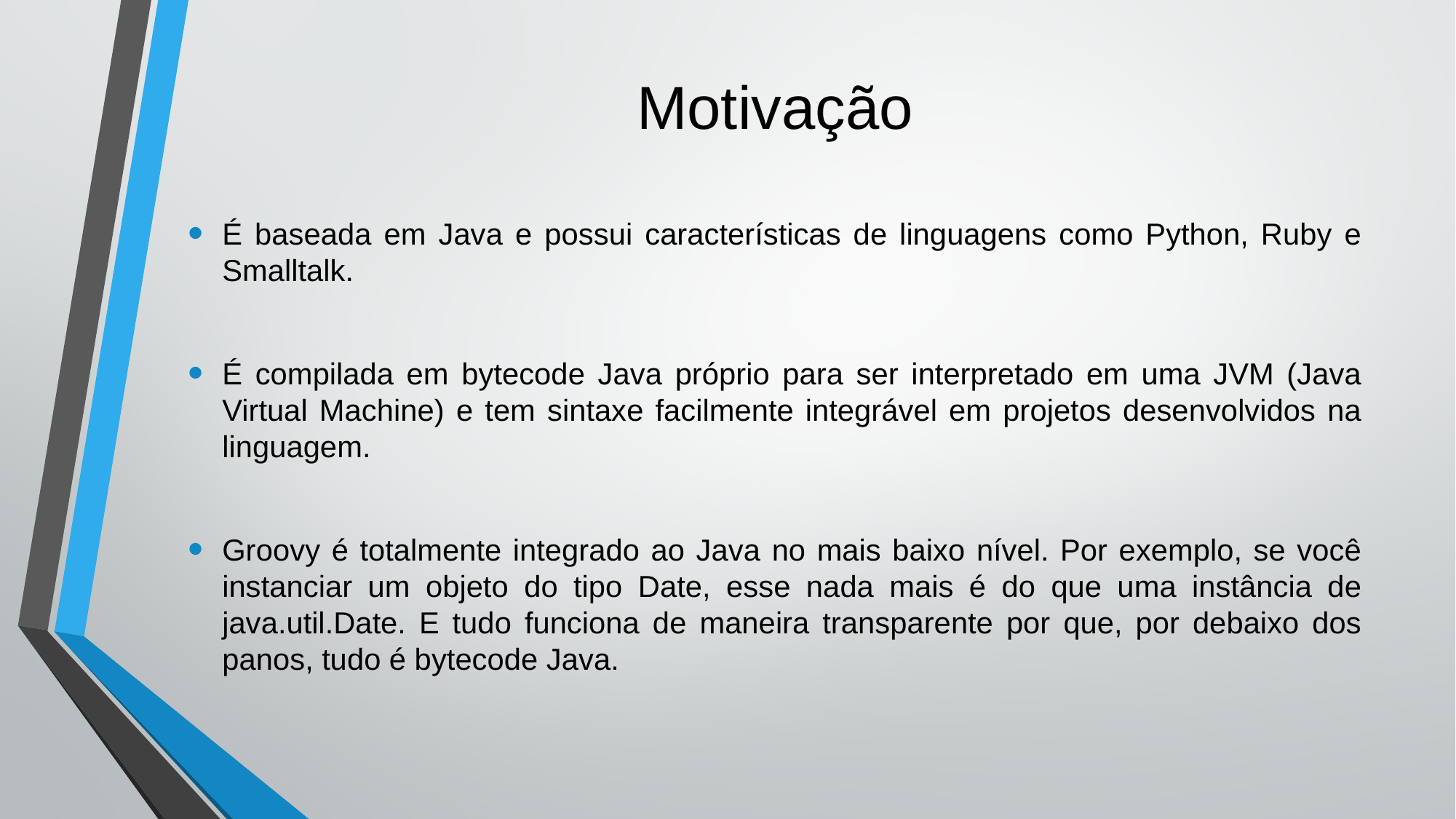

# Motivação
É baseada em Java e possui características de linguagens como Python, Ruby e Smalltalk.

É compilada em bytecode Java próprio para ser interpretado em uma JVM (Java Virtual Machine) e tem sintaxe facilmente integrável em projetos desenvolvidos na linguagem.

Groovy é totalmente integrado ao Java no mais baixo nível. Por exemplo, se você instanciar um objeto do tipo Date, esse nada mais é do que uma instância de java.util.Date. E tudo funciona de maneira transparente por que, por debaixo dos panos, tudo é bytecode Java.